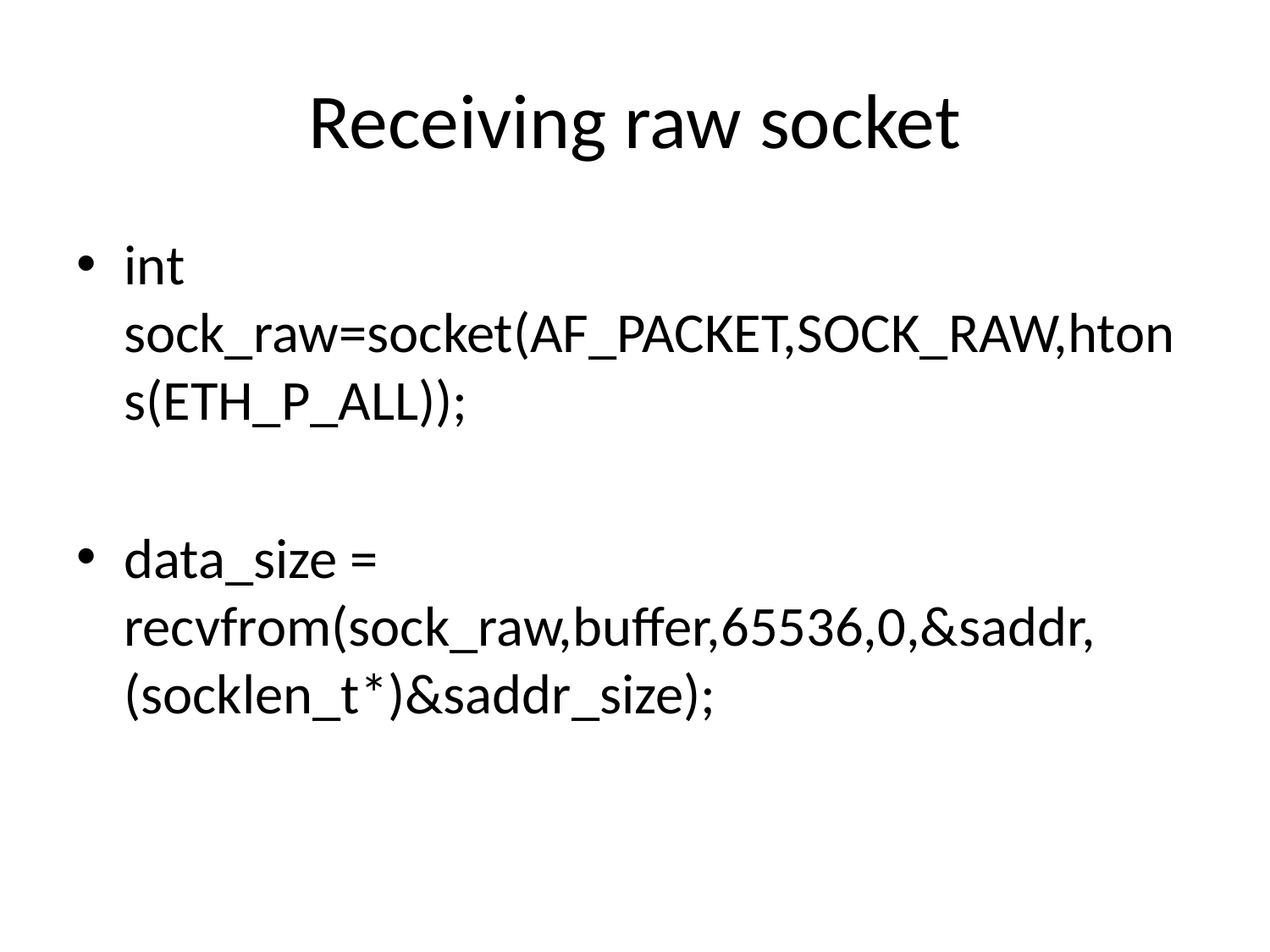

# Receiving raw socket
int sock_raw=socket(AF_PACKET,SOCK_RAW,htons(ETH_P_ALL));

data_size = recvfrom(sock_raw,buffer,65536,0,&saddr,(socklen_t*)&saddr_size);